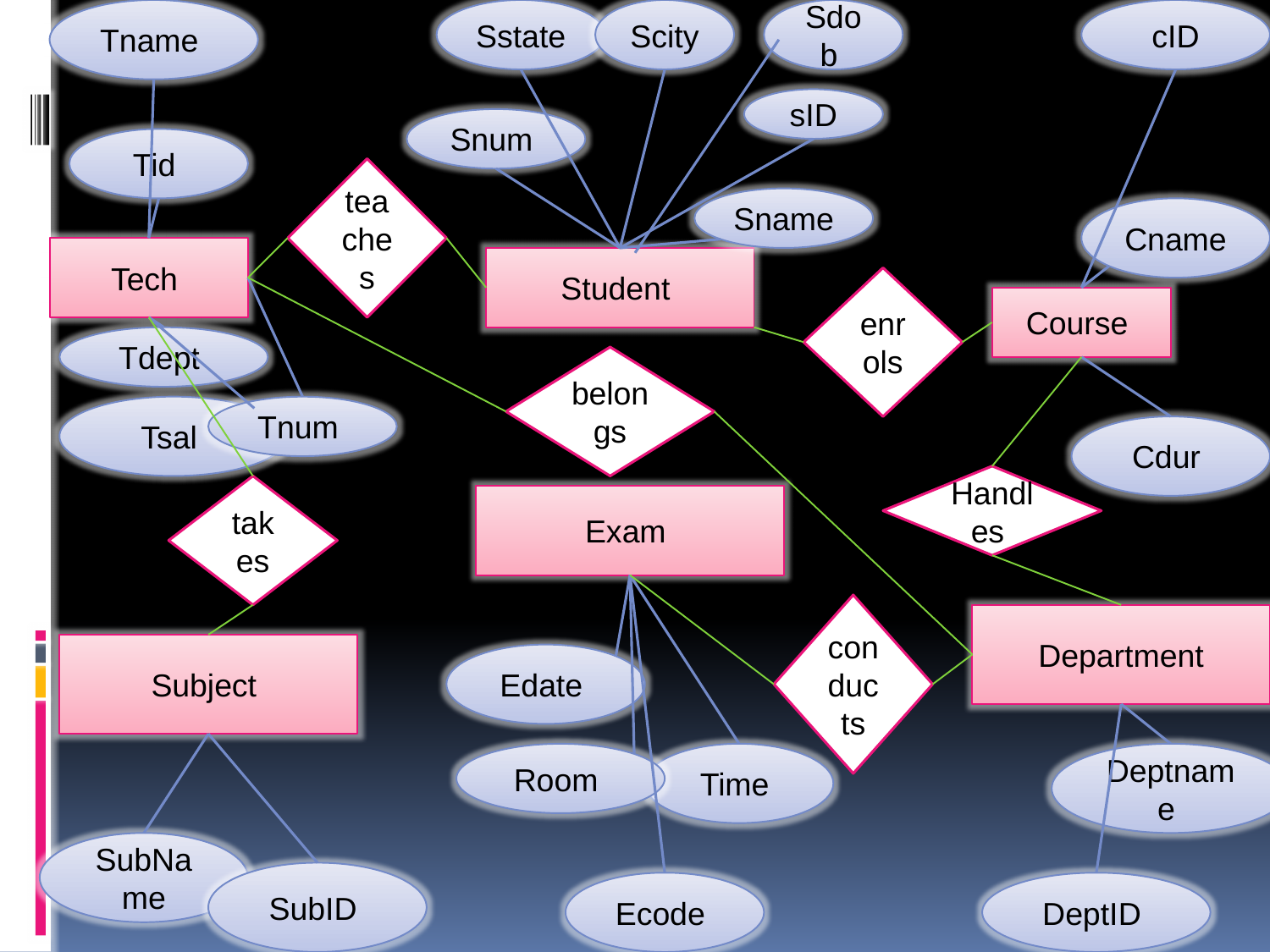

Tname
Sstate
Scity
Sdob
cID
sID
Snum
Tid
teaches
Sname
Cname
Tech
Student
enrols
Course
Tdept
belongs
Tsal
Tnum
Cdur
Handles
takes
Exam
conducts
Department
Subject
Edate
Room
Time
Deptname
SubName
SubID
Ecode
DeptID